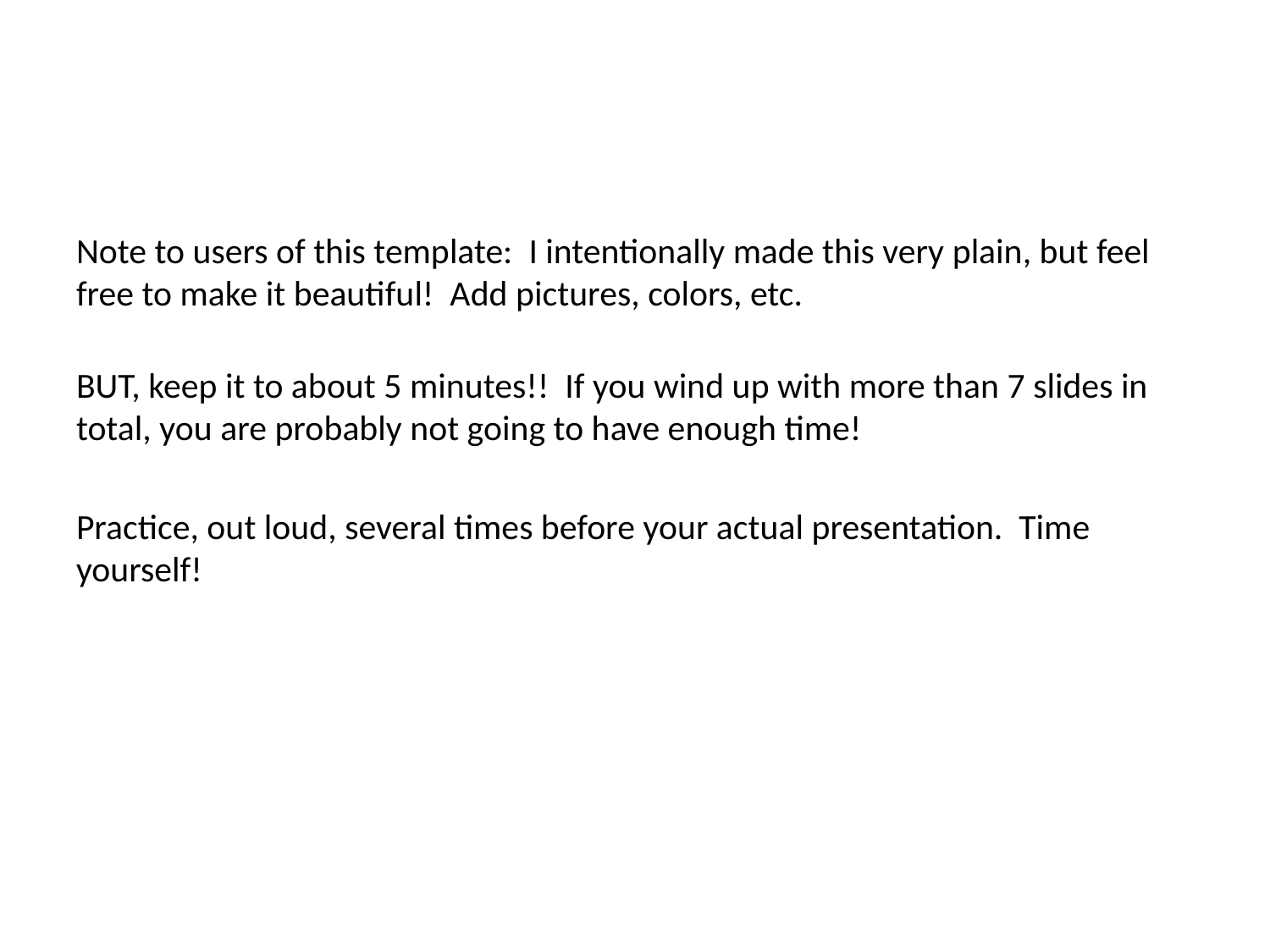

Note to users of this template:  I intentionally made this very plain, but feel free to make it beautiful!  Add pictures, colors, etc.
BUT, keep it to about 5 minutes!!  If you wind up with more than 7 slides in total, you are probably not going to have enough time!

Practice, out loud, several times before your actual presentation.  Time yourself!